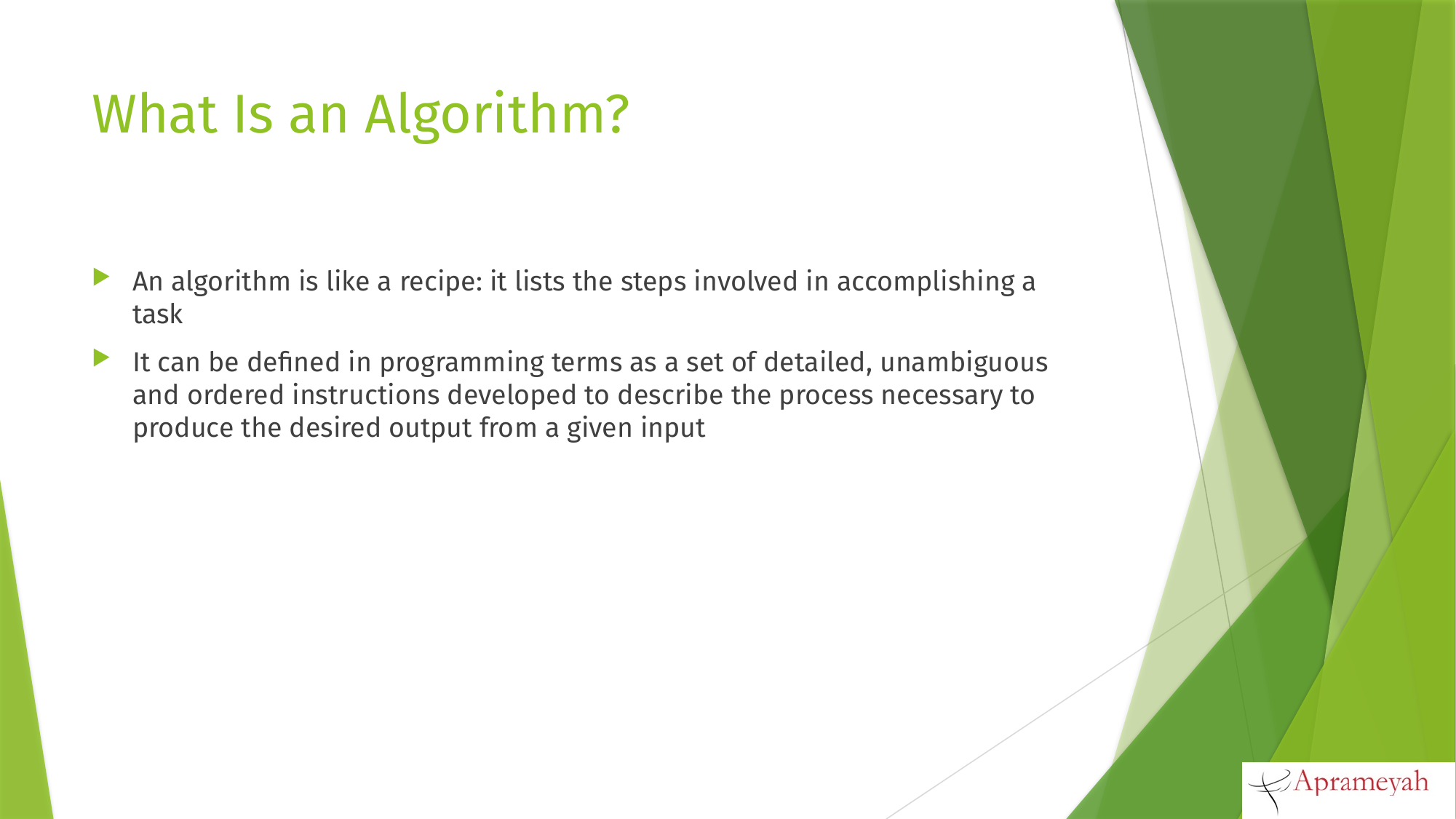

# What Is an Algorithm?
An algorithm is like a recipe: it lists the steps involved in accomplishing a task
It can be defined in programming terms as a set of detailed, unambiguous and ordered instructions developed to describe the process necessary to produce the desired output from a given input